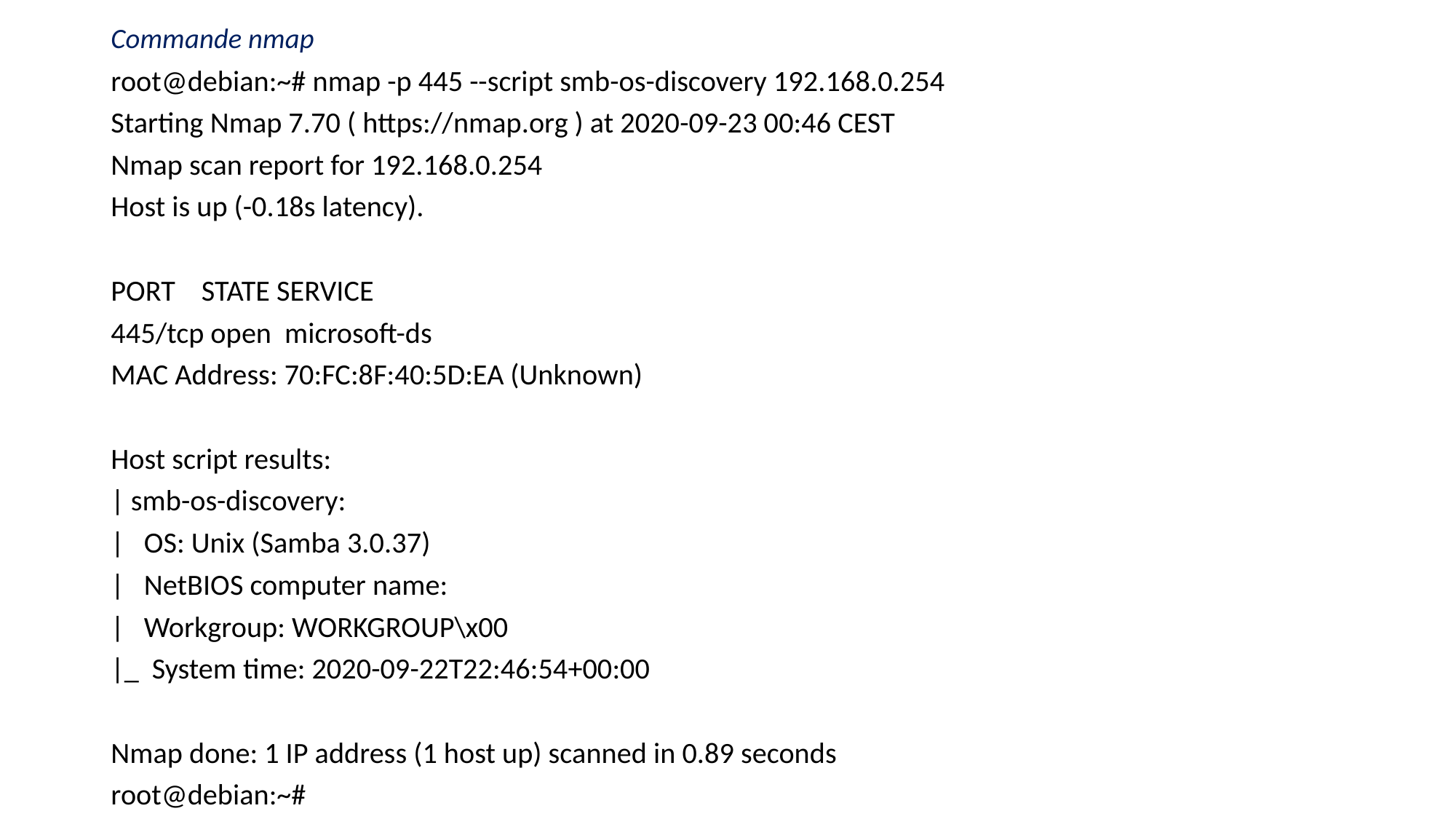

# Commande nmap
root@debian:~# nmap -p 445 --script smb-os-discovery 192.168.0.254
Starting Nmap 7.70 ( https://nmap.org ) at 2020-09-23 00:46 CEST
Nmap scan report for 192.168.0.254
Host is up (-0.18s latency).

PORT    STATE SERVICE
445/tcp open  microsoft-ds
MAC Address: 70:FC:8F:40:5D:EA (Unknown)

Host script results:
| smb-os-discovery:
|   OS: Unix (Samba 3.0.37)
|   NetBIOS computer name:
|   Workgroup: WORKGROUP\x00
|_  System time: 2020-09-22T22:46:54+00:00

Nmap done: 1 IP address (1 host up) scanned in 0.89 seconds
root@debian:~#